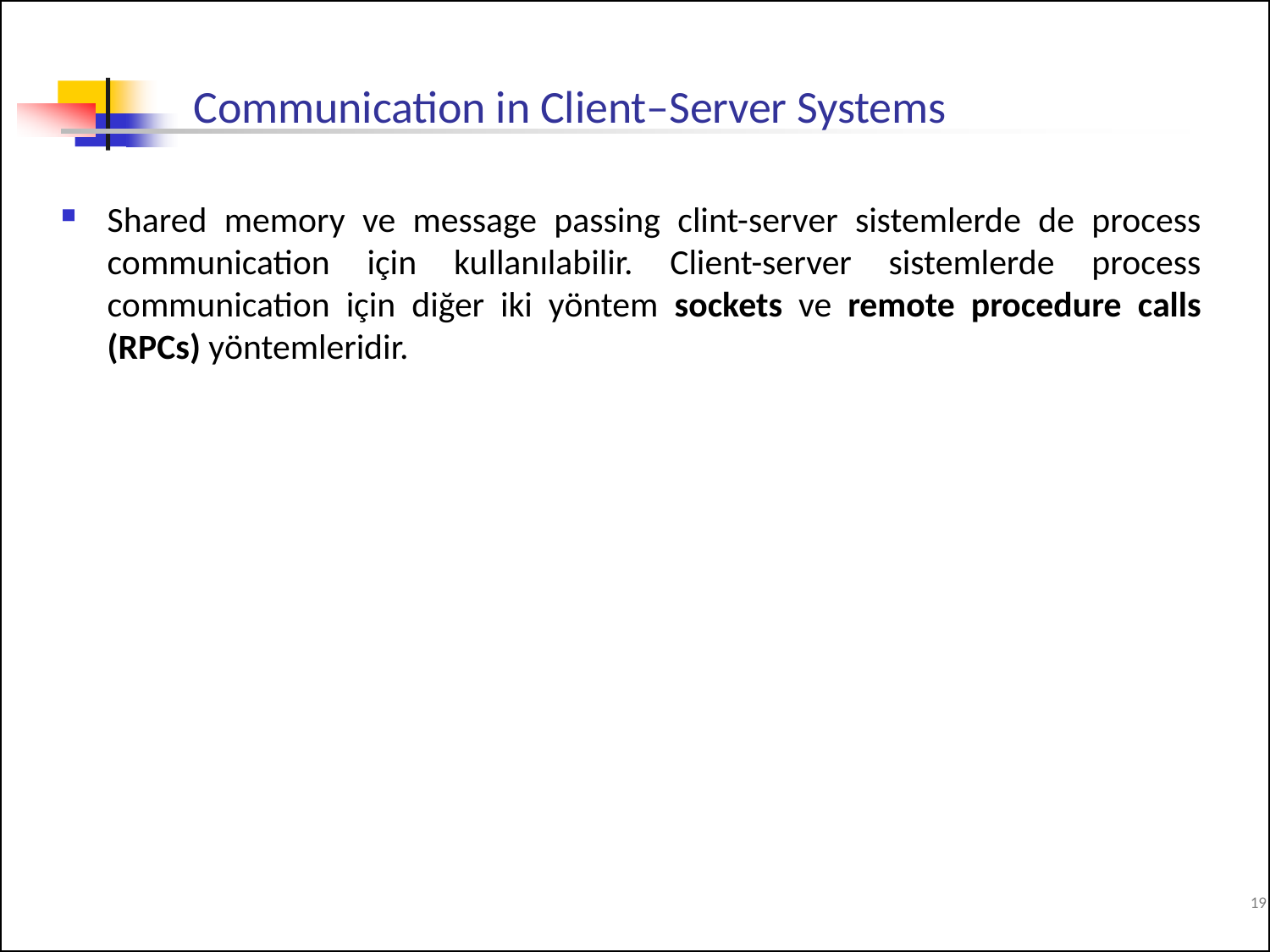

# Communication in Client–Server Systems
Shared memory ve message passing clint-server sistemlerde de process communication için kullanılabilir. Client-server sistemlerde process communication için diğer iki yöntem sockets ve remote procedure calls (RPCs) yöntemleridir.

19